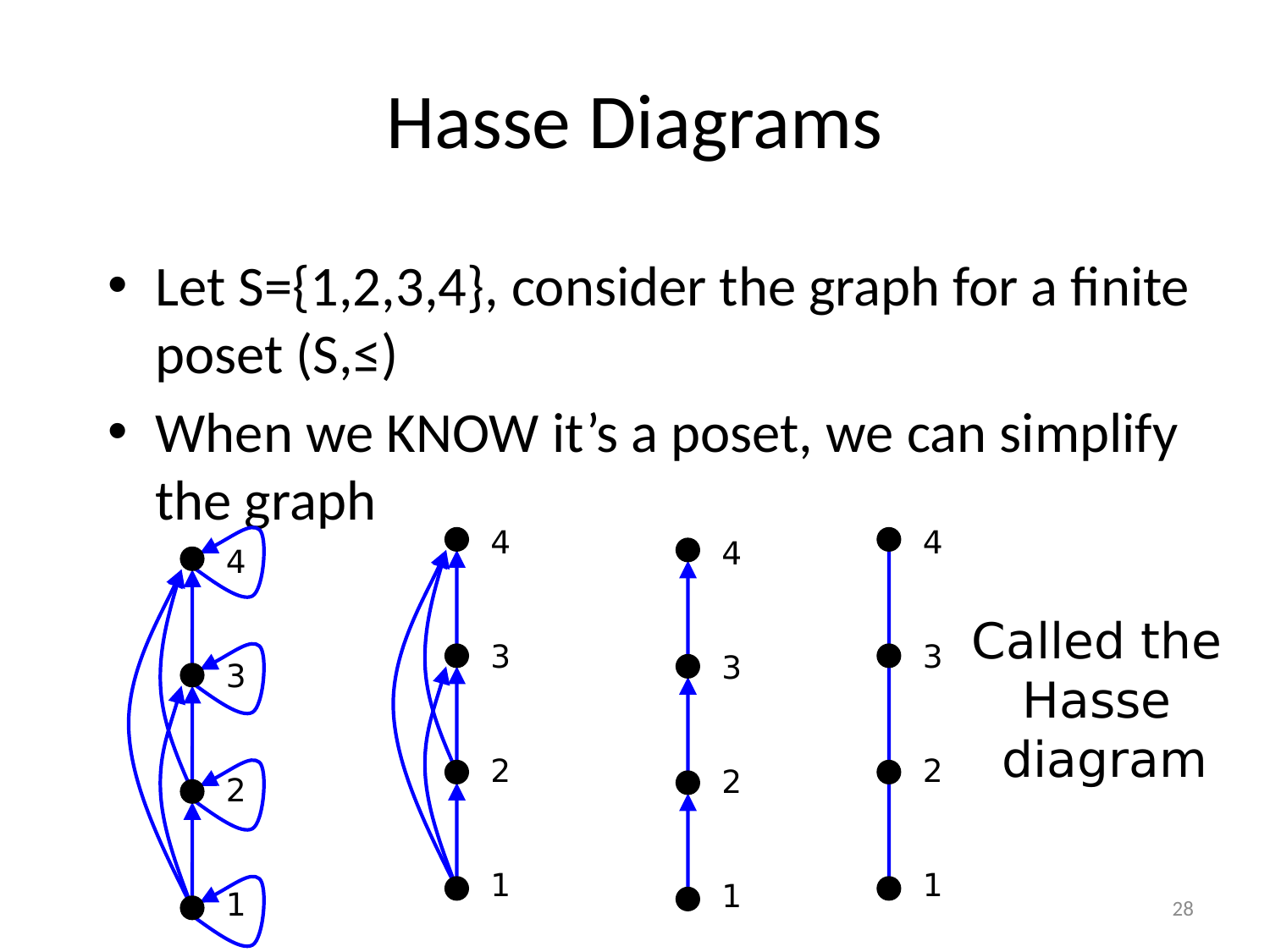

# Hasse Diagrams
Let S={1,2,3,4}, consider the graph for a finite poset (S,≤)
When we KNOW it’s a poset, we can simplify the graph
4

3

2

1

4

3

2

1

4

3

2

1

4

3

2

1

Called the
Hasse
diagram
28